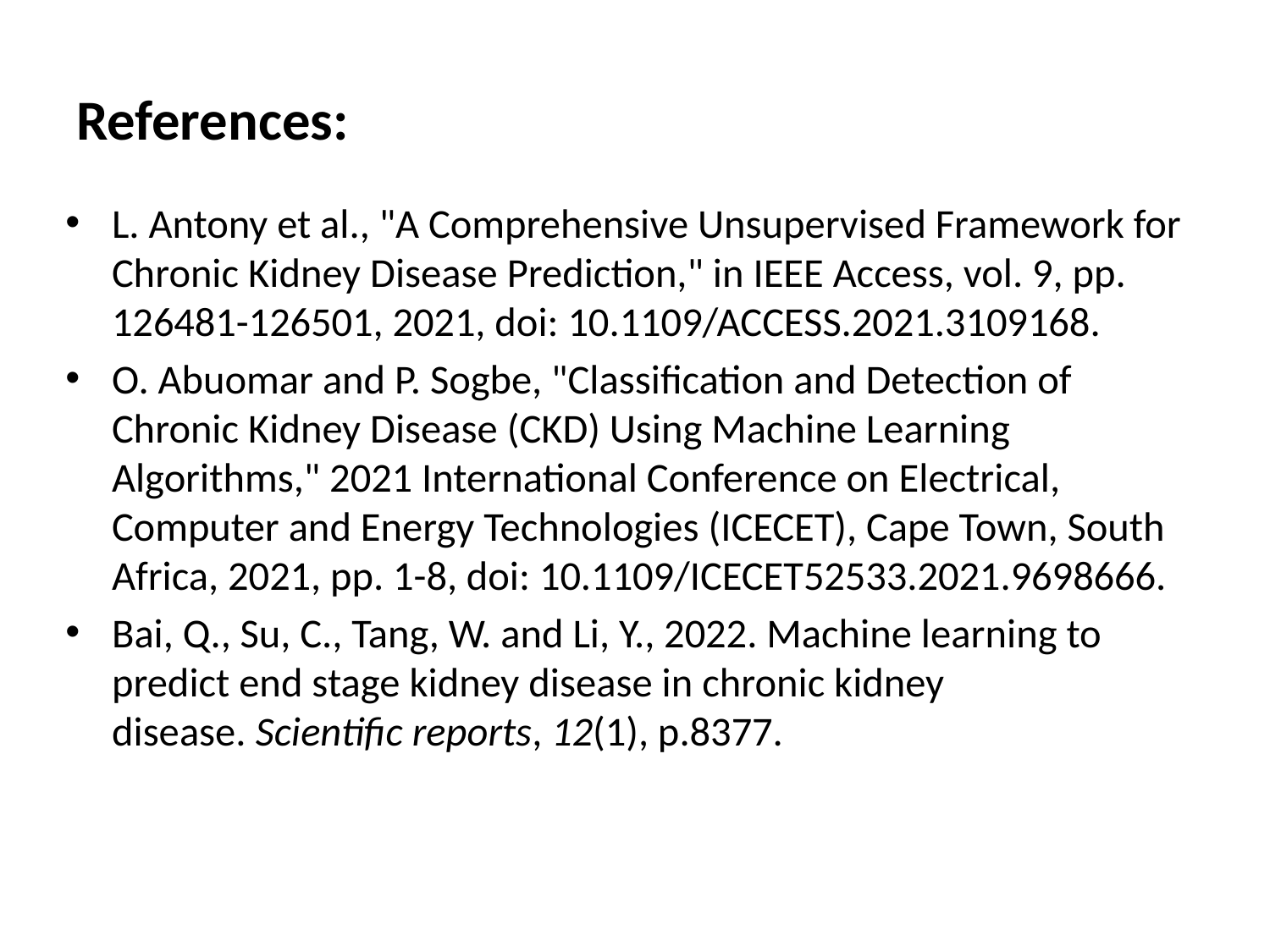

# References:
L. Antony et al., "A Comprehensive Unsupervised Framework for Chronic Kidney Disease Prediction," in IEEE Access, vol. 9, pp. 126481-126501, 2021, doi: 10.1109/ACCESS.2021.3109168.
O. Abuomar and P. Sogbe, "Classification and Detection of Chronic Kidney Disease (CKD) Using Machine Learning Algorithms," 2021 International Conference on Electrical, Computer and Energy Technologies (ICECET), Cape Town, South Africa, 2021, pp. 1-8, doi: 10.1109/ICECET52533.2021.9698666.
Bai, Q., Su, C., Tang, W. and Li, Y., 2022. Machine learning to predict end stage kidney disease in chronic kidney disease. Scientific reports, 12(1), p.8377.